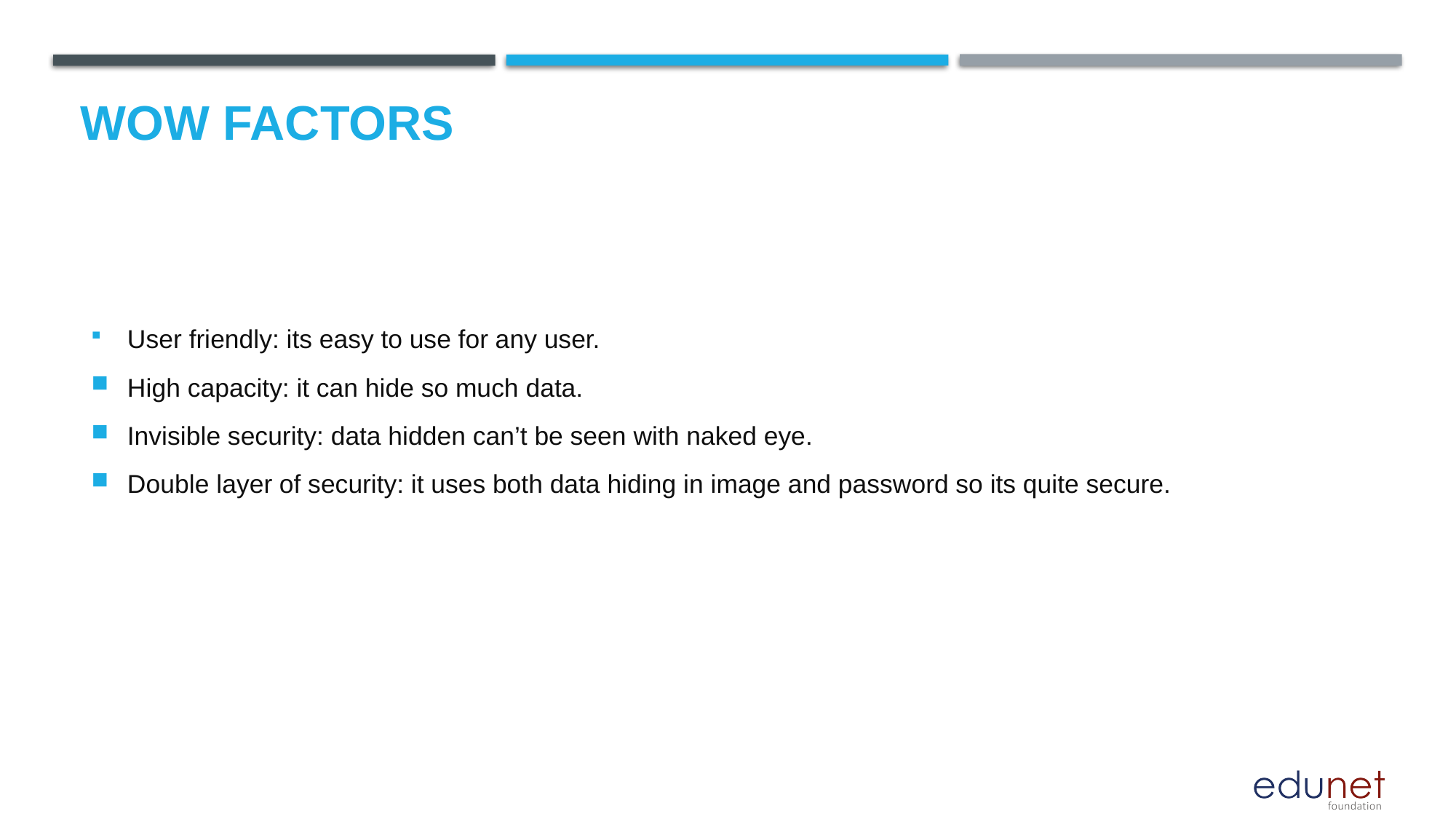

# Wow factors
User friendly: its easy to use for any user.
High capacity: it can hide so much data.
Invisible security: data hidden can’t be seen with naked eye.
Double layer of security: it uses both data hiding in image and password so its quite secure.